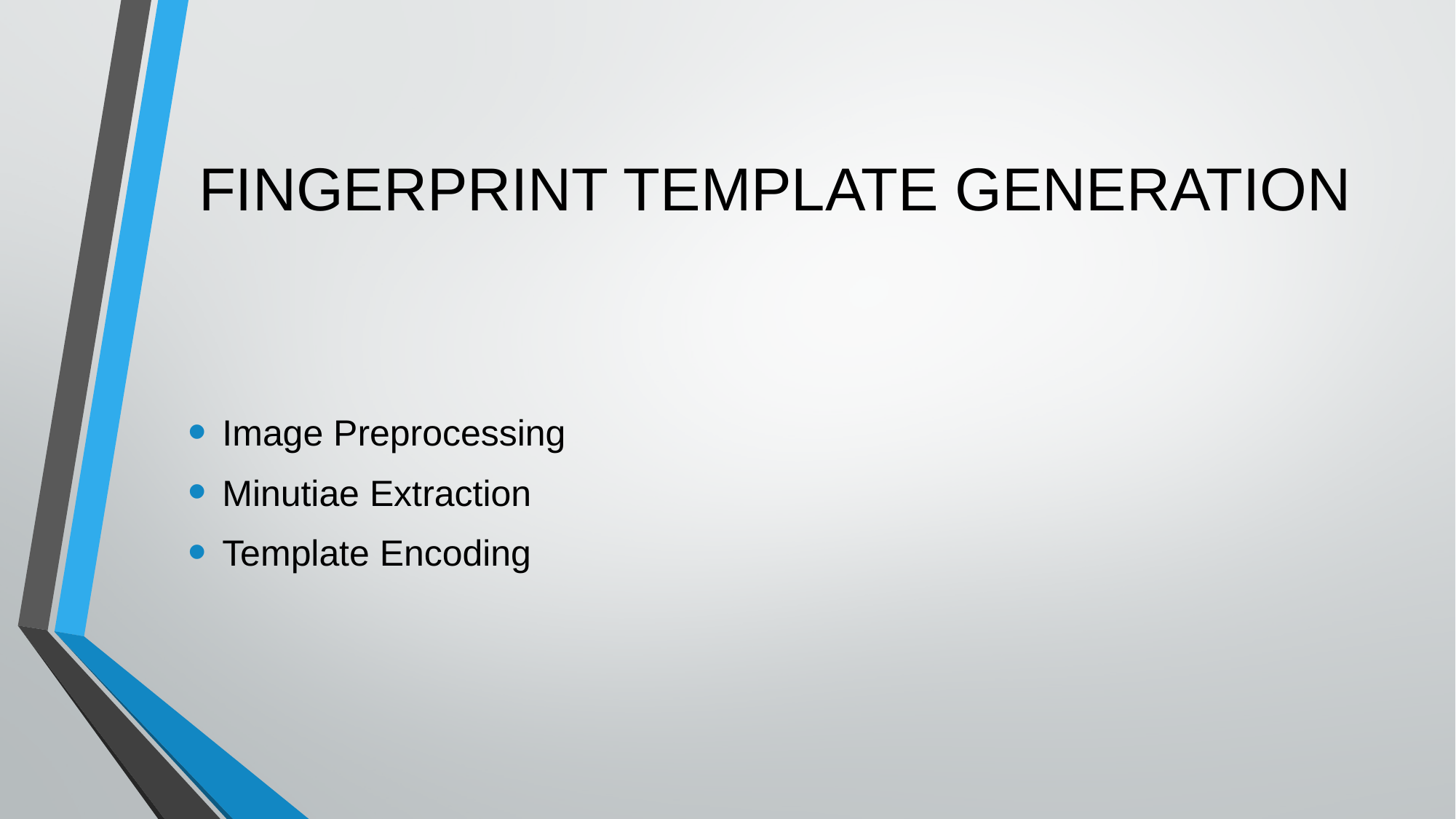

# FINGERPRINT TEMPLATE GENERATION
Image Preprocessing
Minutiae Extraction
Template Encoding